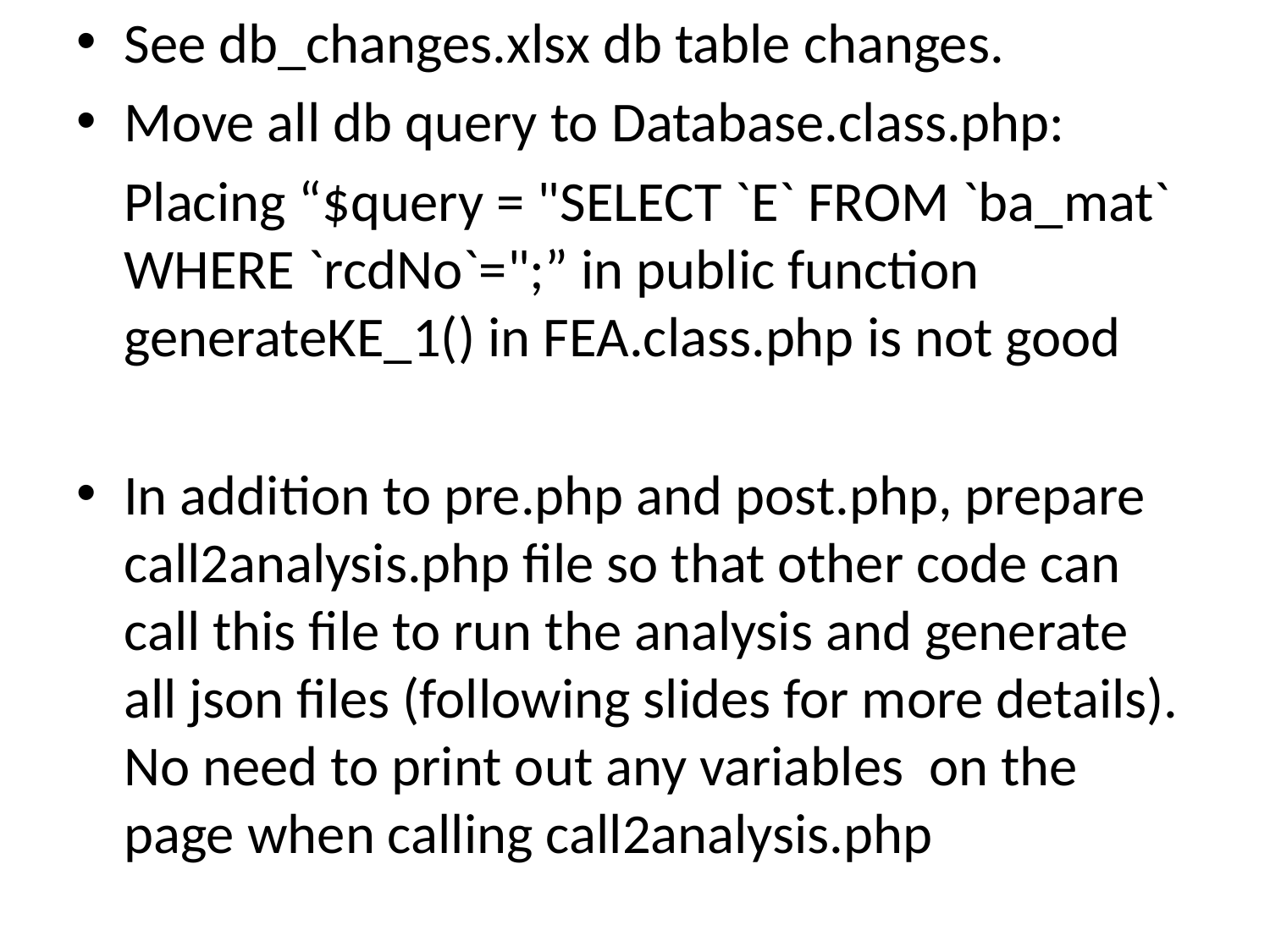

See db_changes.xlsx db table changes.
Move all db query to Database.class.php:
	Placing “$query = "SELECT `E` FROM `ba_mat` WHERE `rcdNo`=";” in public function generateKE_1() in FEA.class.php is not good

In addition to pre.php and post.php, prepare  call2analysis.php file so that other code can call this file to run the analysis and generate all json files (following slides for more details). No need to print out any variables  on the page when calling call2analysis.php